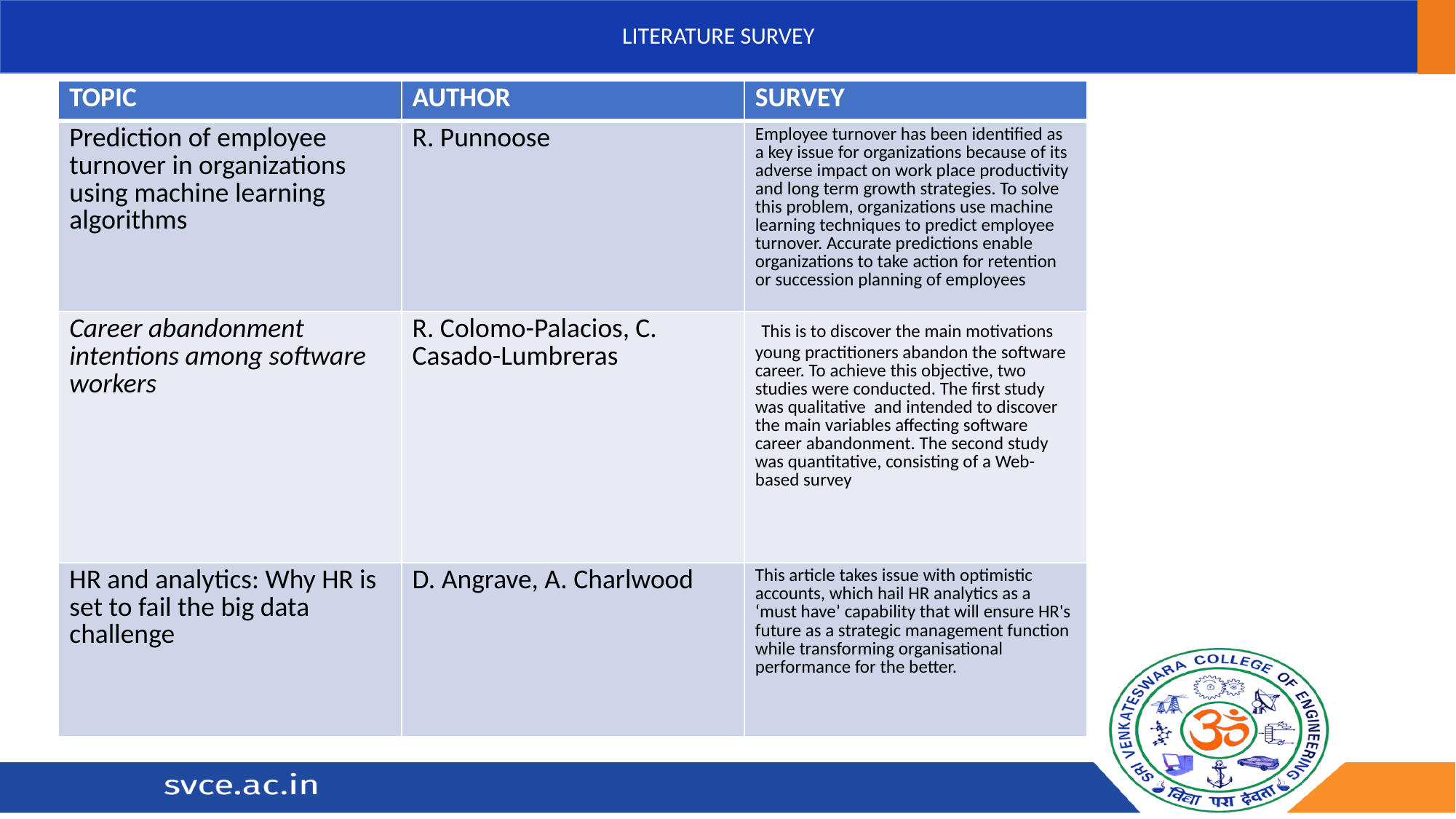

# LITERATURE SURVEY

| TOPIC | AUTHOR | SURVEY |
| --- | --- | --- |
| Prediction of employee turnover in organizations using machine learning algorithms | R. Punnoose | Employee turnover has been identified as a key issue for organizations because of its adverse impact on work place productivity and long term growth strategies. To solve this problem, organizations use machine learning techniques to predict employee turnover. Accurate predictions enable organizations to take action for retention or succession planning of employees |
| Career abandonment intentions among software workers | R. Colomo-Palacios, C. Casado-Lumbreras | This is to discover the main motivations young practitioners abandon the software career. To achieve this objective, two studies were conducted. The first study was qualitative and intended to discover the main variables affecting software career abandonment. The second study was quantitative, consisting of a Web-based survey |
| HR and analytics: Why HR is set to fail the big data challenge | D. Angrave, A. Charlwood | This article takes issue with optimistic accounts, which hail HR analytics as a ‘must have’ capability that will ensure HR's future as a strategic management function while transforming organisational performance for the better. |